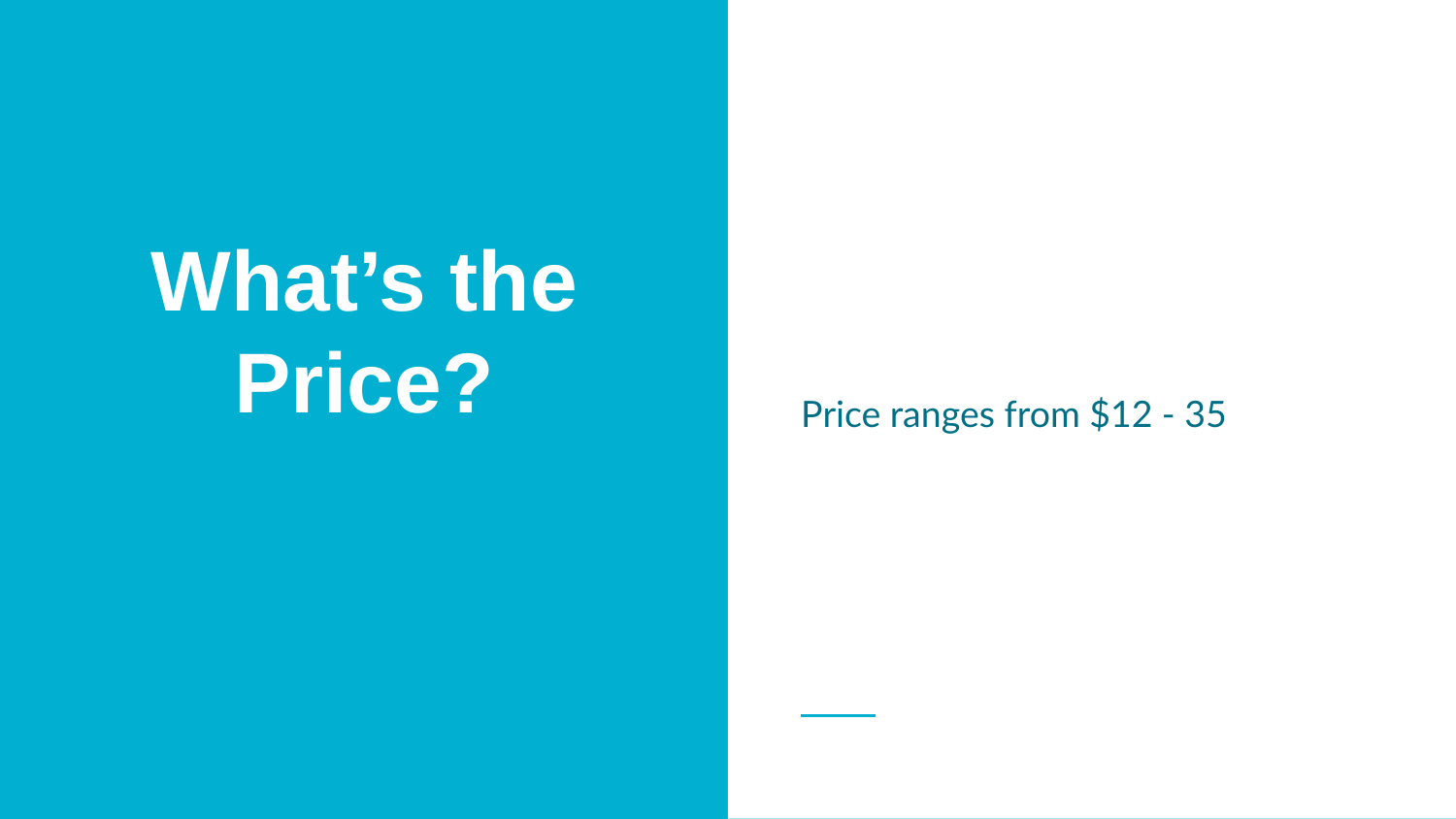

Price ranges from $12 - 35
# What’s the Price?